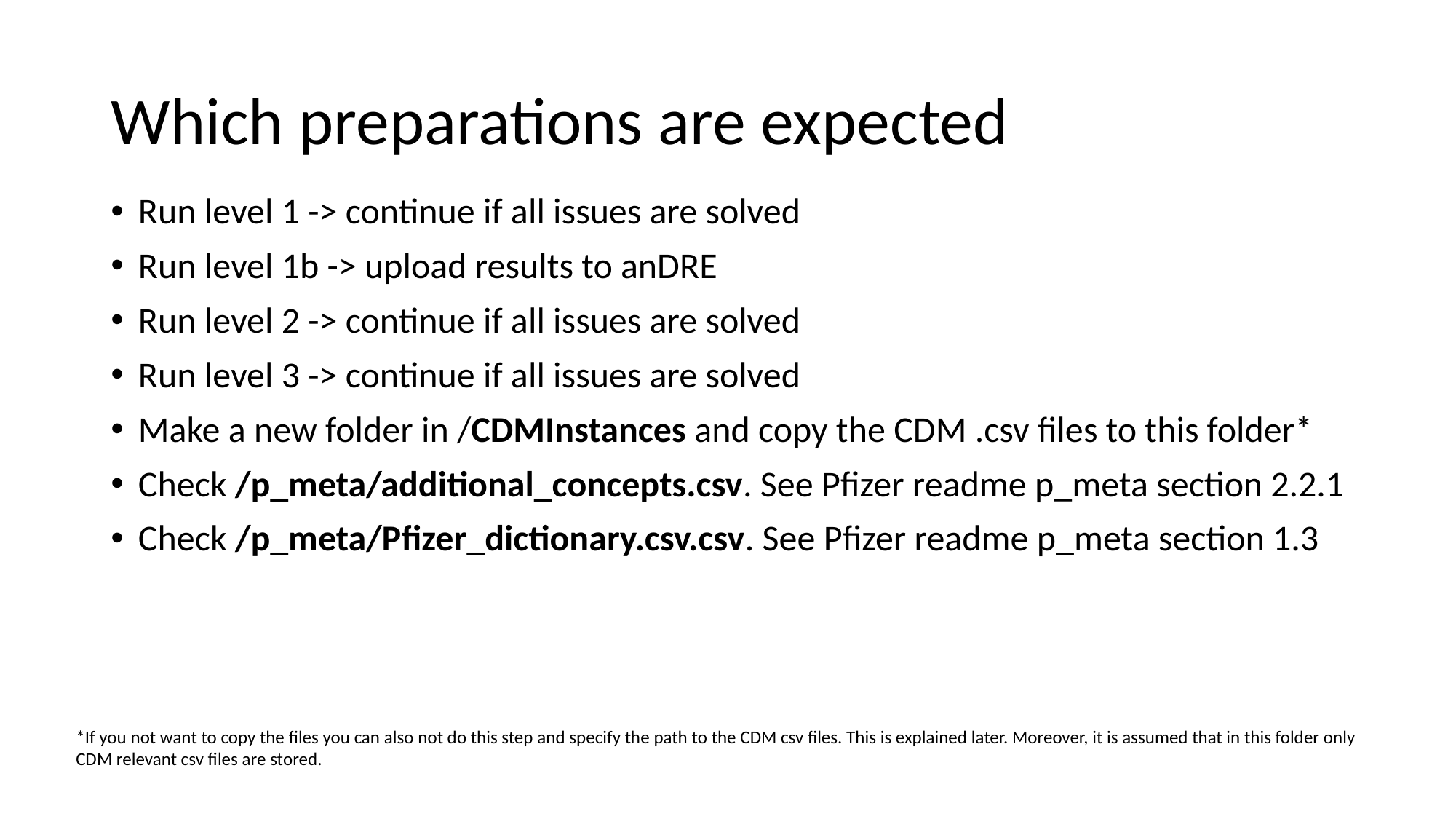

# Which preparations are expected
Run level 1 -> continue if all issues are solved
Run level 1b -> upload results to anDRE
Run level 2 -> continue if all issues are solved
Run level 3 -> continue if all issues are solved
Make a new folder in /CDMInstances and copy the CDM .csv files to this folder*
Check /p_meta/additional_concepts.csv. See Pfizer readme p_meta section 2.2.1
Check /p_meta/Pfizer_dictionary.csv.csv. See Pfizer readme p_meta section 1.3

*If you not want to copy the files you can also not do this step and specify the path to the CDM csv files. This is explained later. Moreover, it is assumed that in this folder only
CDM relevant csv files are stored.